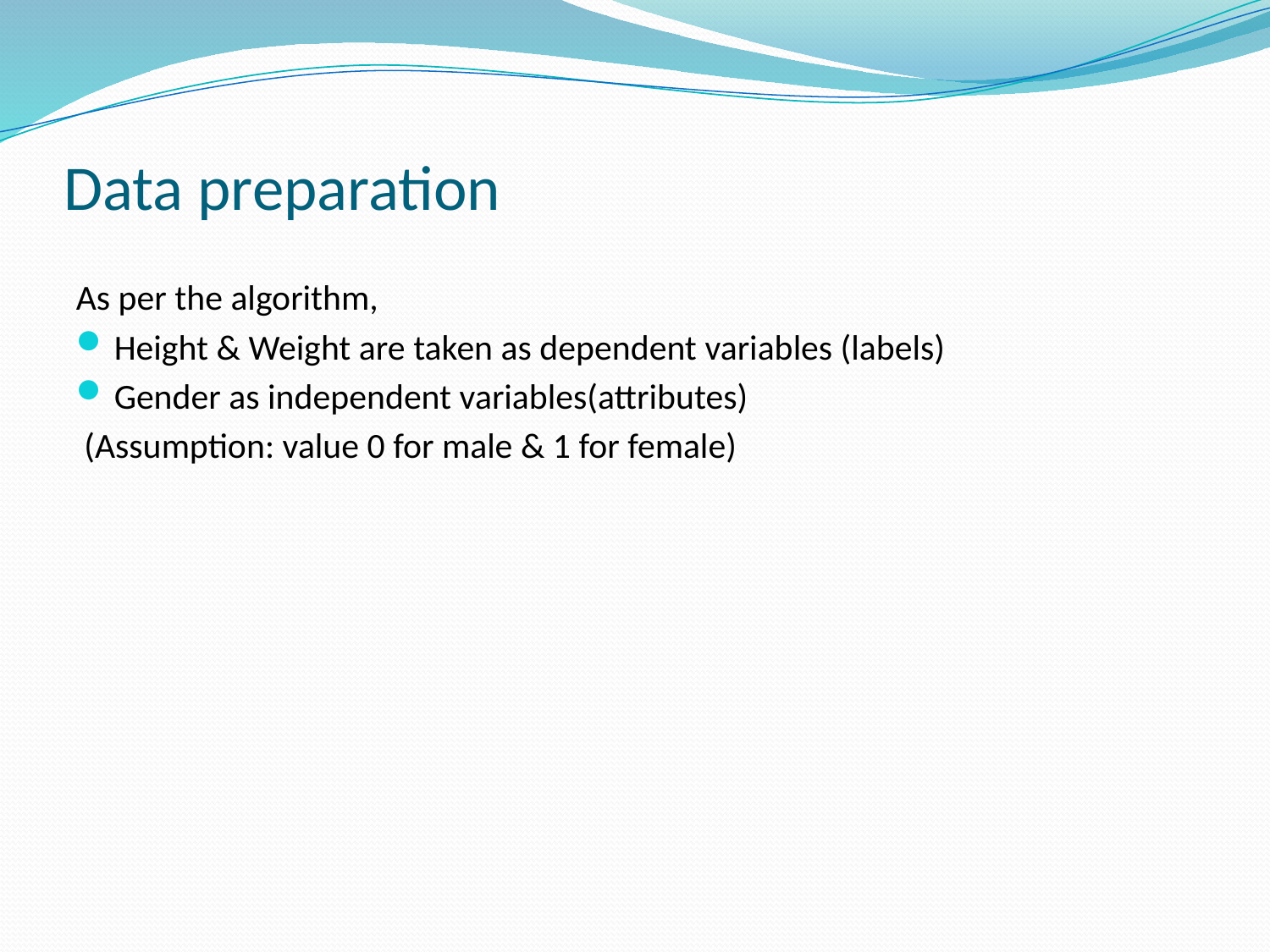

# Data preparation
As per the algorithm,
Height & Weight are taken as dependent variables (labels)
Gender as independent variables(attributes)
 (Assumption: value 0 for male & 1 for female)